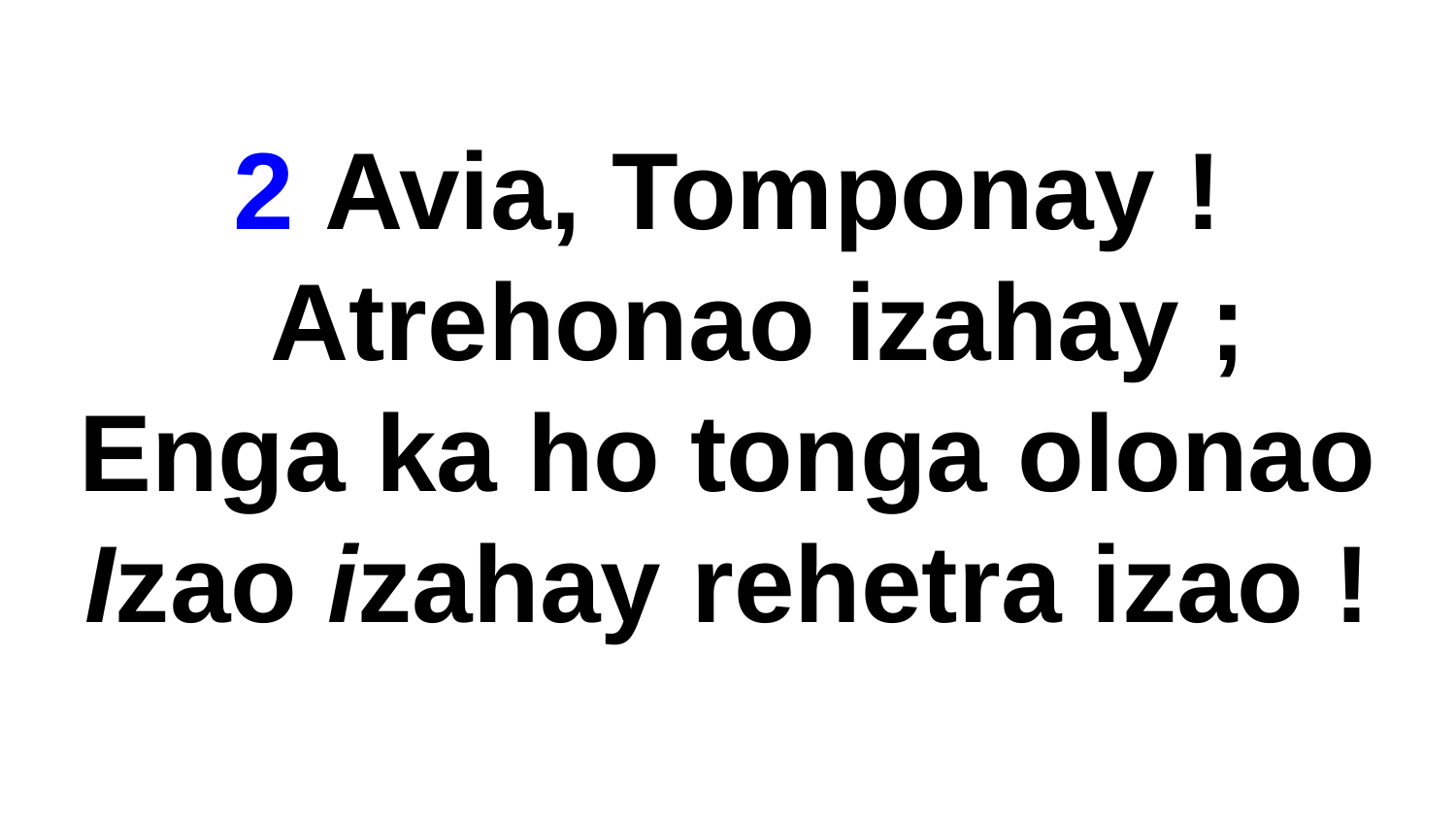

2 Avia, Tomponay !
  Atrehonao izahay ;
Enga ka ho tonga olonao
Izao izahay rehetra izao !